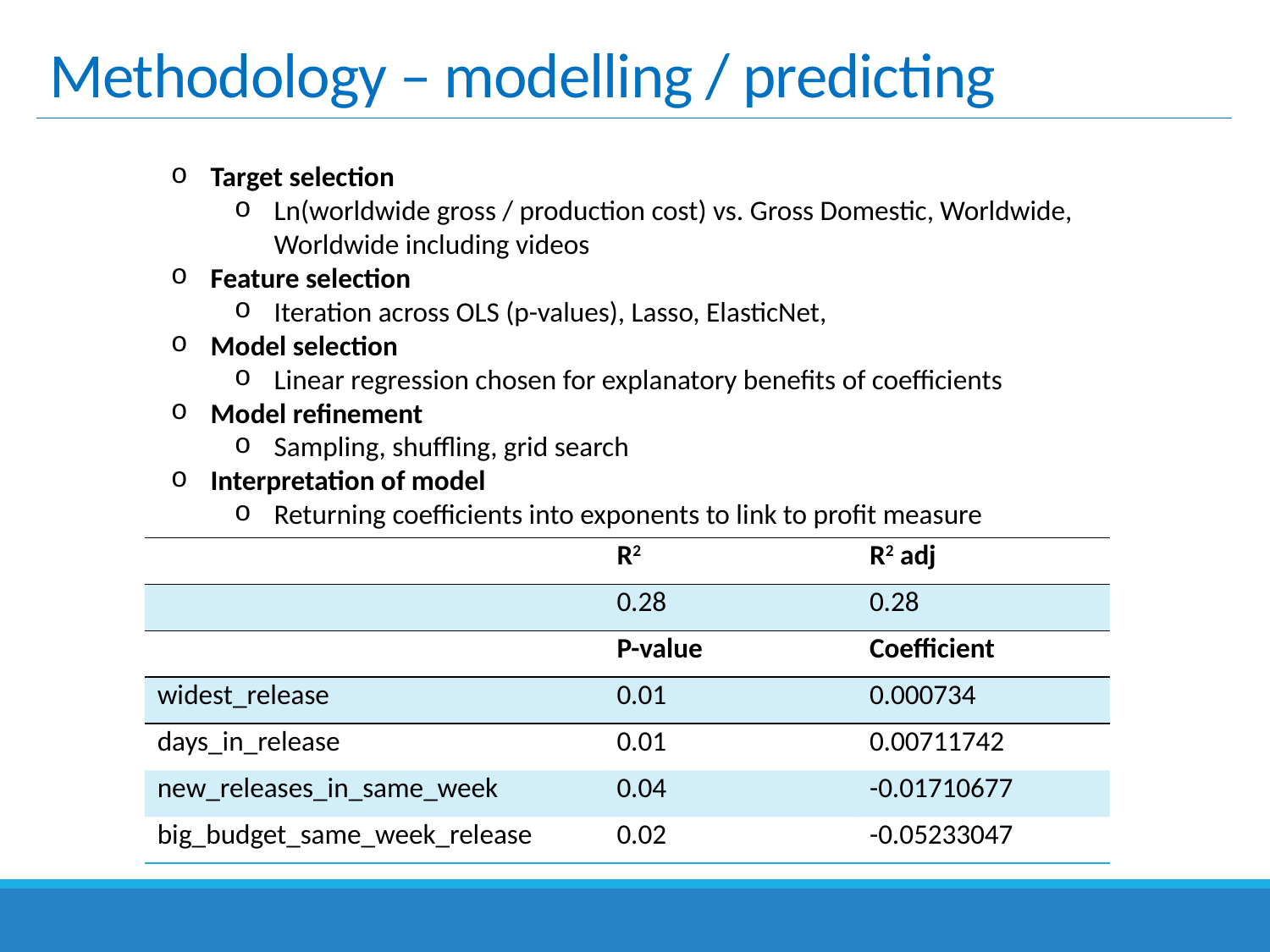

# Methodology – modelling / predicting
Target selection
Ln(worldwide gross / production cost) vs. Gross Domestic, Worldwide, Worldwide including videos
Feature selection
Iteration across OLS (p-values), Lasso, ElasticNet,
Model selection
Linear regression chosen for explanatory benefits of coefficients
Model refinement
Sampling, shuffling, grid search
Interpretation of model
Returning coefficients into exponents to link to profit measure

|  | R2 | R2 adj |
| --- | --- | --- |
|  | 0.28 | 0.28 |
|  | P-value | Coefficient |
| widest\_release | 0.01 | 0.000734 |
| days\_in\_release | 0.01 | 0.00711742 |
| new\_releases\_in\_same\_week | 0.04 | -0.01710677 |
| big\_budget\_same\_week\_release | 0.02 | -0.05233047 |